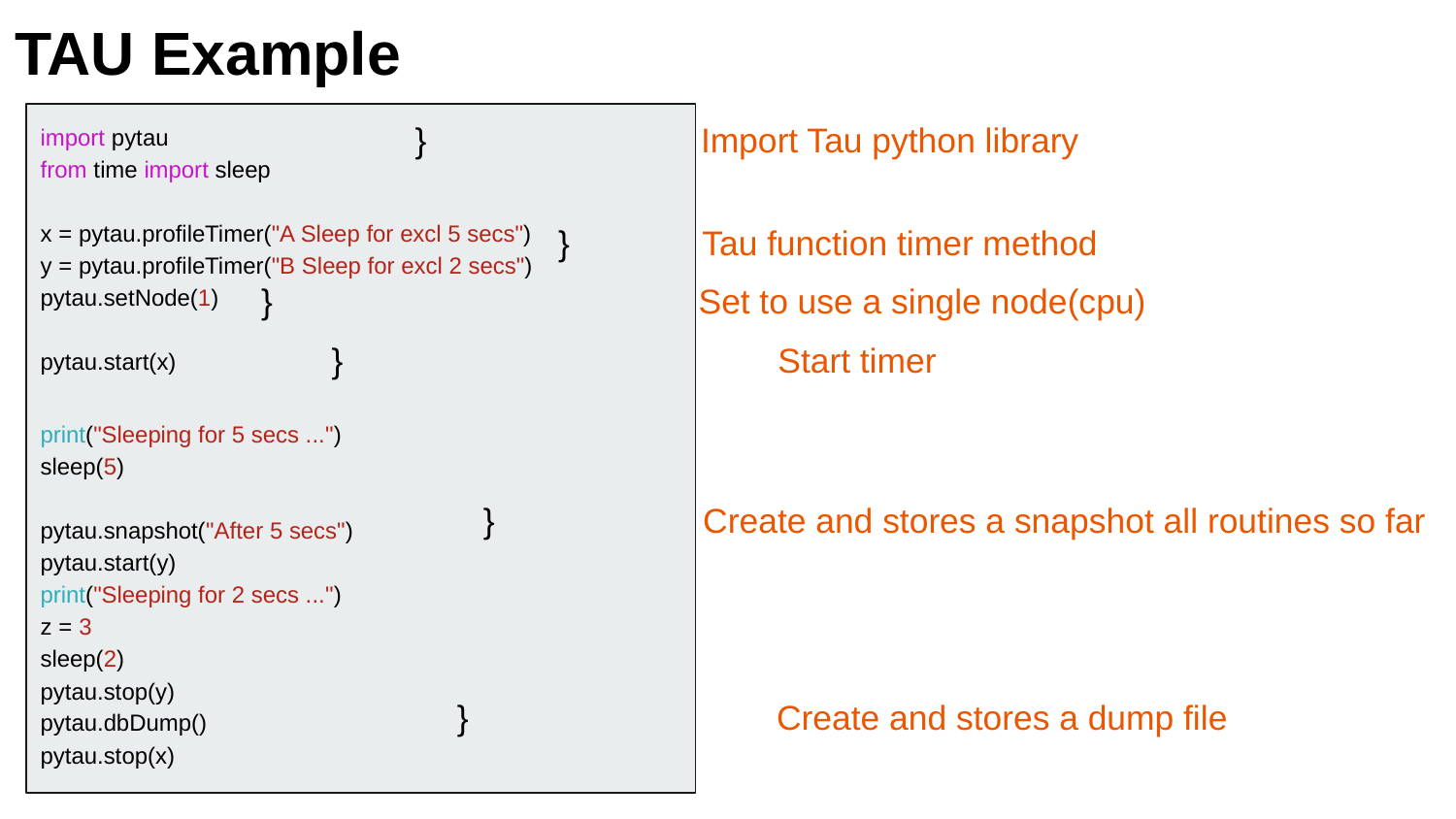

TAU Example

}

import pytau
from time import sleep

x = pytau.profileTimer("A Sleep for excl 5 secs")
y = pytau.profileTimer("B Sleep for excl 2 secs")
pytau.setNode(1)

pytau.start(x)

print("Sleeping for 5 secs ...")
sleep(5)

pytau.snapshot("After 5 secs")
pytau.start(y)
print("Sleeping for 2 secs ...")
z = 3
sleep(2)
pytau.stop(y)
pytau.dbDump()
pytau.stop(x)

}                             Import Tau python library

}              Tau function timer method
}                                             Set to use a single node(cpu)
}                                  	 Start timer
}                      Create and stores a snapshot all routines so far
}                    	   Create and stores a dump file